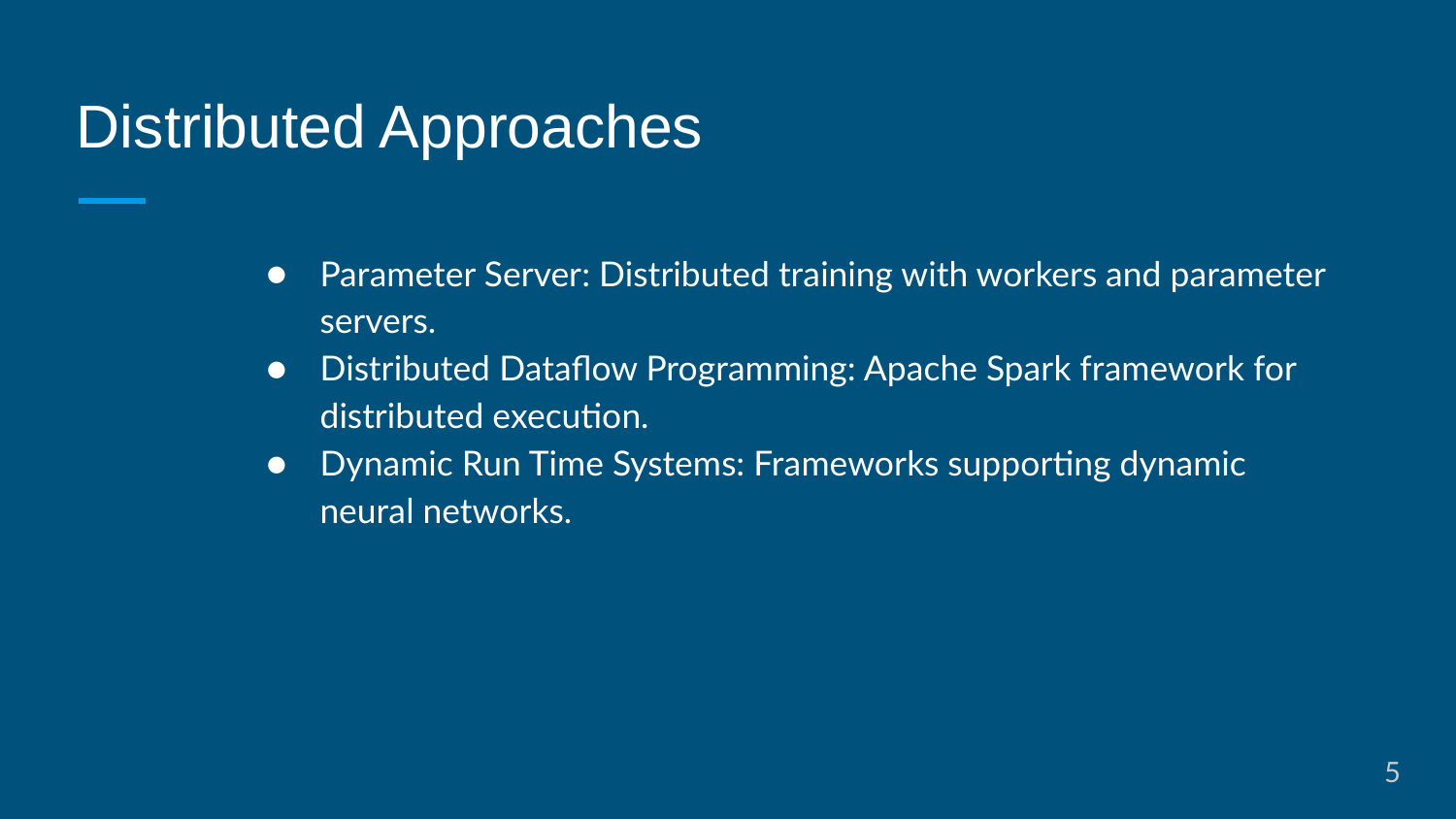

# Distributed Approaches
Parameter Server: Distributed training with workers and parameter servers.
Distributed Dataflow Programming: Apache Spark framework for distributed execution.
Dynamic Run Time Systems: Frameworks supporting dynamic neural networks.

5